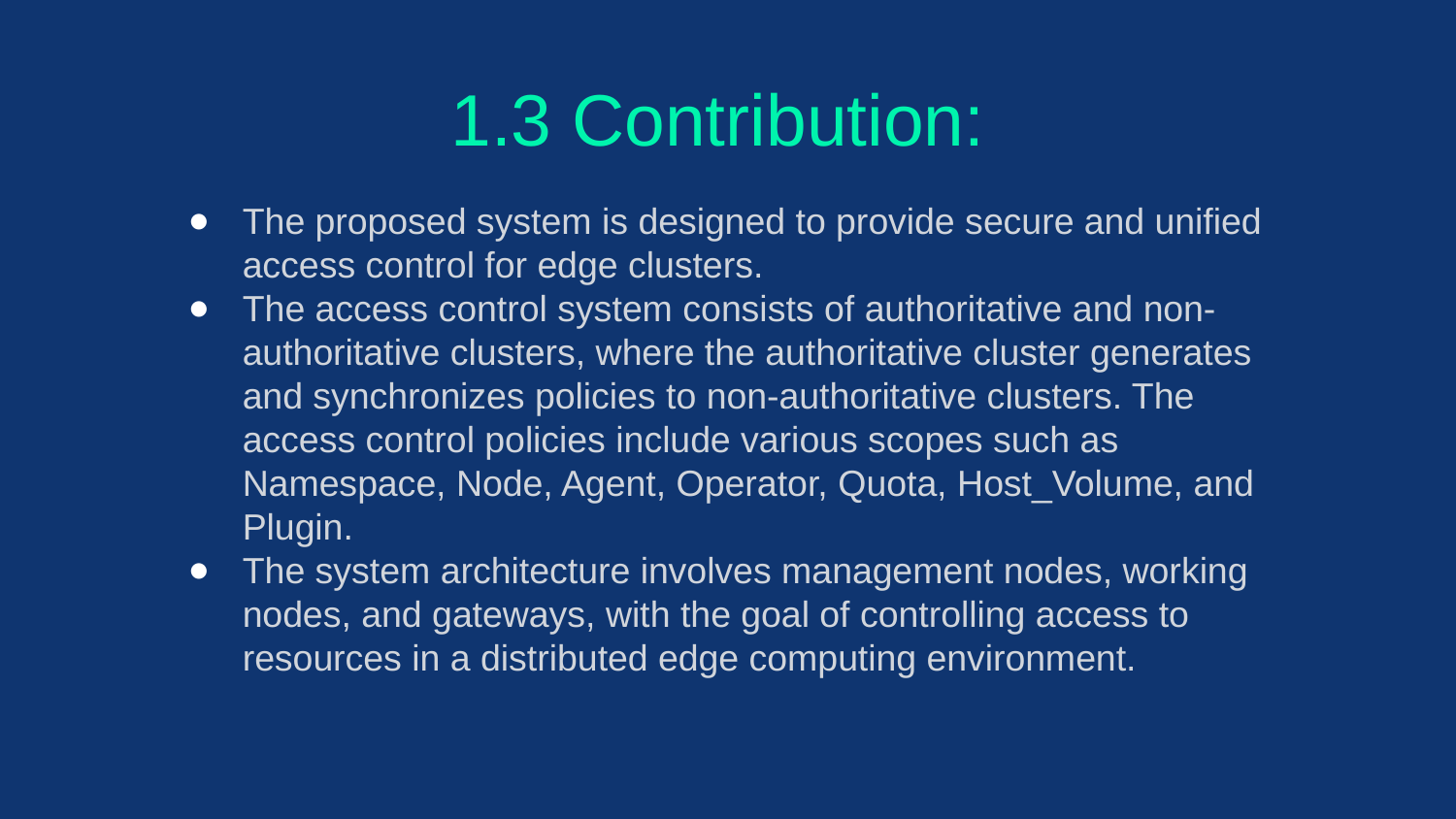

# 1.3 Contribution:
The proposed system is designed to provide secure and unified access control for edge clusters.
The access control system consists of authoritative and non-authoritative clusters, where the authoritative cluster generates and synchronizes policies to non-authoritative clusters. The access control policies include various scopes such as Namespace, Node, Agent, Operator, Quota, Host_Volume, and Plugin.
The system architecture involves management nodes, working nodes, and gateways, with the goal of controlling access to resources in a distributed edge computing environment.